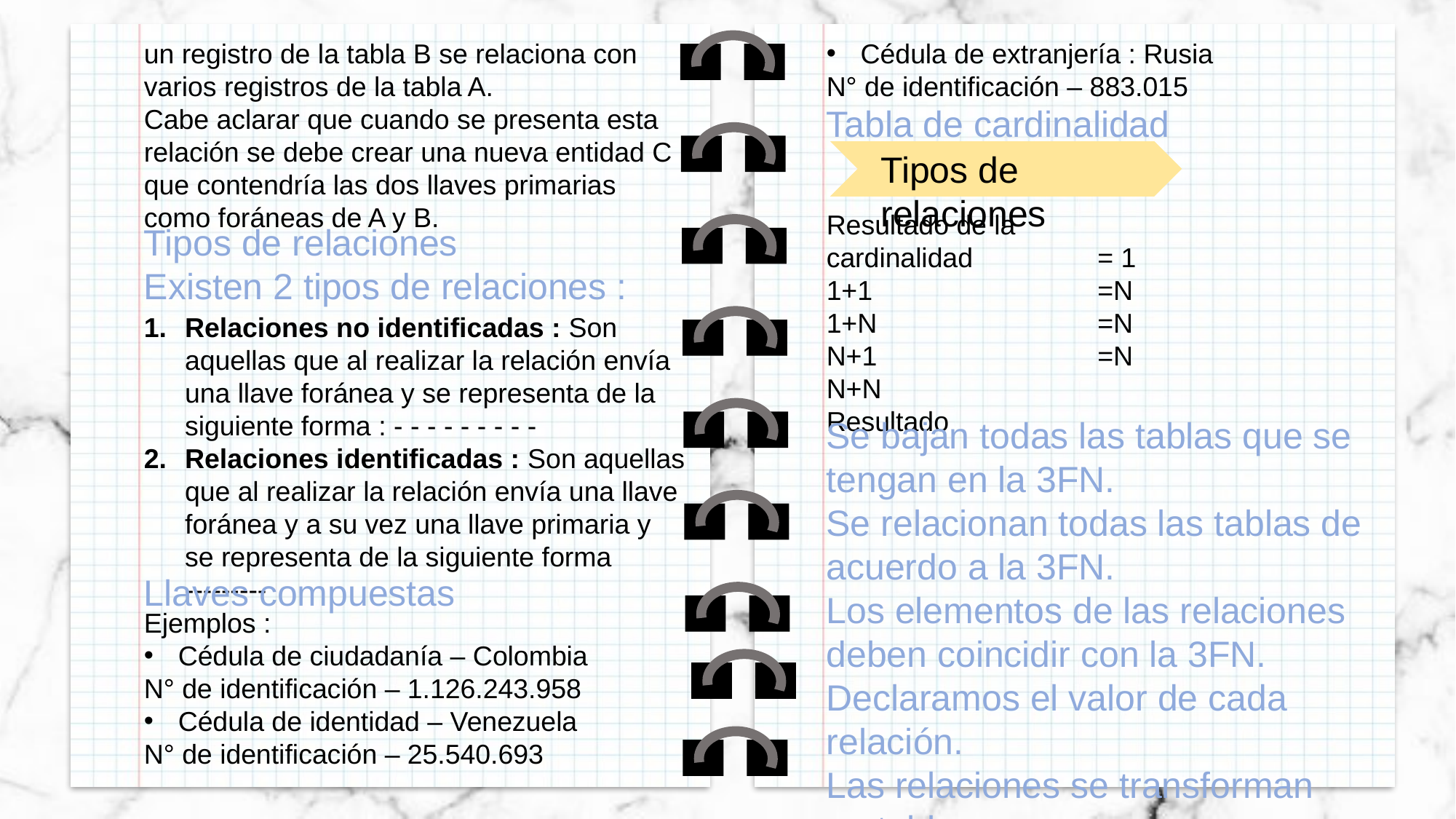

un registro de la tabla B se relaciona con varios registros de la tabla A.
Cabe aclarar que cuando se presenta esta relación se debe crear una nueva entidad C que contendría las dos llaves primarias como foráneas de A y B.
Cédula de extranjería : Rusia
N° de identificación – 883.015
Tabla de cardinalidad
Tipos de relaciones

Resultado de la cardinalidad
1+1
1+N
N+1
N+N
Resultado

= 1
=N
=N
=N
Tipos de relaciones
Existen 2 tipos de relaciones :
Relaciones no identificadas : Son aquellas que al realizar la relación envía una llave foránea y se representa de la siguiente forma : - - - - - - - - -
Relaciones identificadas : Son aquellas que al realizar la relación envía una llave foránea y a su vez una llave primaria y se representa de la siguiente forma ---------
Se bajan todas las tablas que se tengan en la 3FN.
Se relacionan todas las tablas de acuerdo a la 3FN.
Los elementos de las relaciones deben coincidir con la 3FN.
Declaramos el valor de cada relación.
Las relaciones se transforman en tablas
Llaves compuestas
Ejemplos :
Cédula de ciudadanía – Colombia
N° de identificación – 1.126.243.958
Cédula de identidad – Venezuela
N° de identificación – 25.540.693